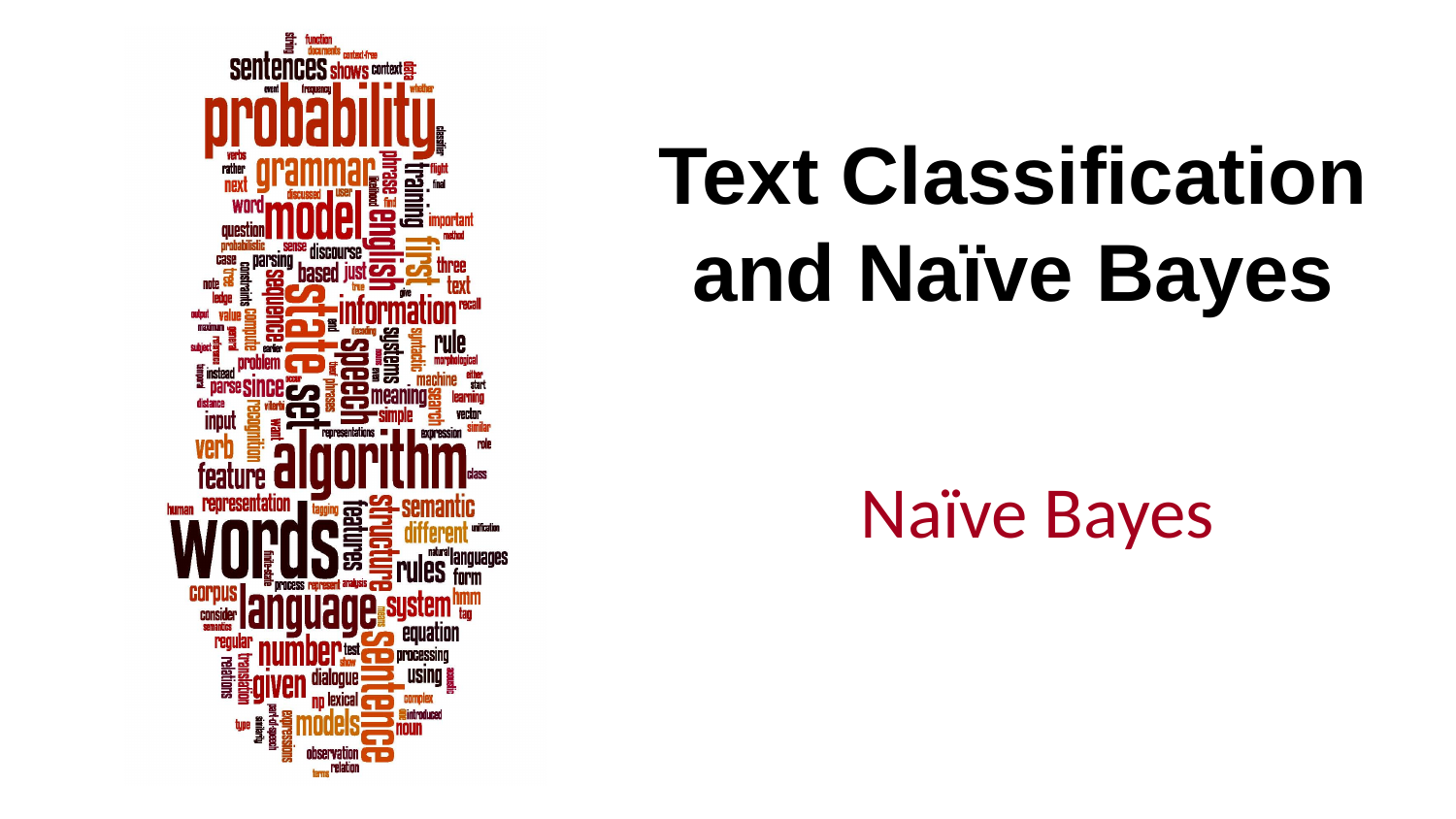

# Text Classification and Naïve Bayes
Naïve Bayes